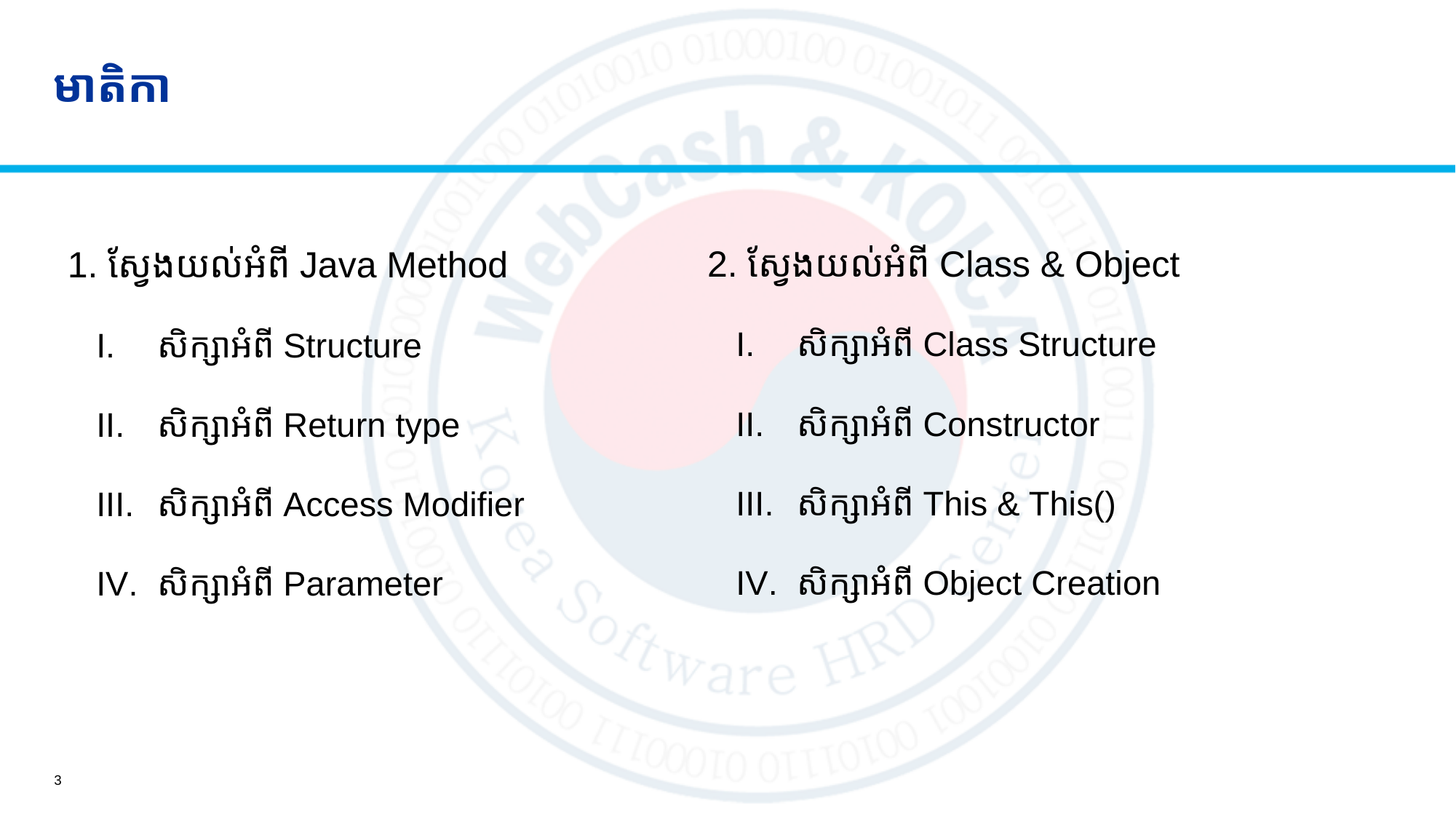

# មាតិកា
2. ស្វែងយល់អំពី Class & Object
សិក្សាអំពី Class Structure
សិក្សាអំពី Constructor
សិក្សាអំពី This & This()
សិក្សាអំពី Object Creation
1. ស្វែងយល់អំពី Java Method
សិក្សាអំពី Structure
សិក្សាអំពី Return type
សិក្សាអំពី Access Modifier
សិក្សាអំពី Parameter
3